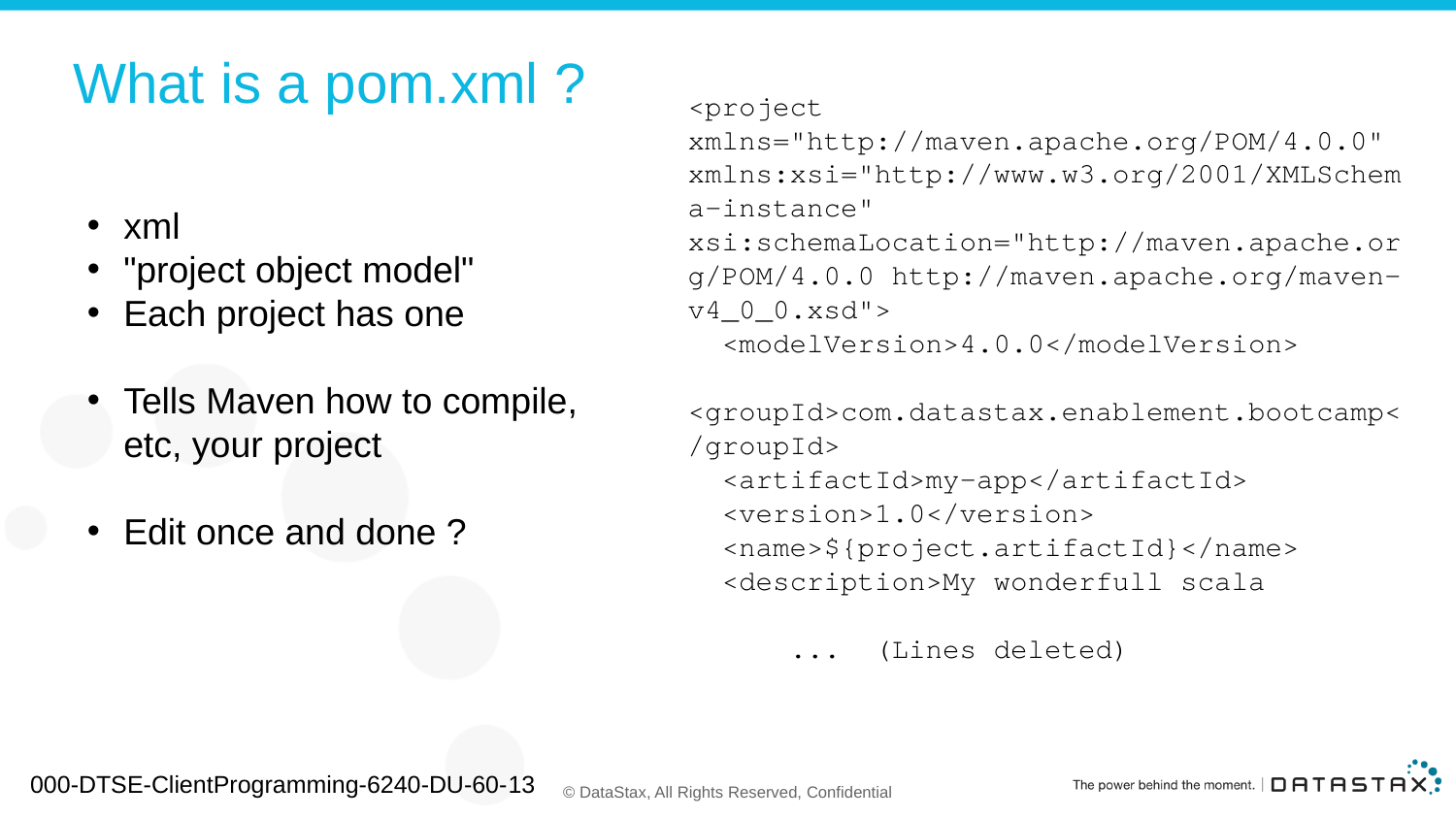

# What is a pom.xml ?
<project xmlns="http://maven.apache.org/POM/4.0.0" xmlns:xsi="http://www.w3.org/2001/XMLSchema-instance" xsi:schemaLocation="http://maven.apache.org/POM/4.0.0 http://maven.apache.org/maven-v4_0_0.xsd">
  <modelVersion>4.0.0</modelVersion>
  <groupId>com.datastax.enablement.bootcamp</groupId>
  <artifactId>my-app</artifactId>
  <version>1.0</version>
  <name>${project.artifactId}</name>
  <description>My wonderfull scala

      ...  (Lines deleted)
xml
"project object model"
Each project has one

Tells Maven how to compile, etc, your project

Edit once and done ?
000-DTSE-ClientProgramming-6240-DU-60-13